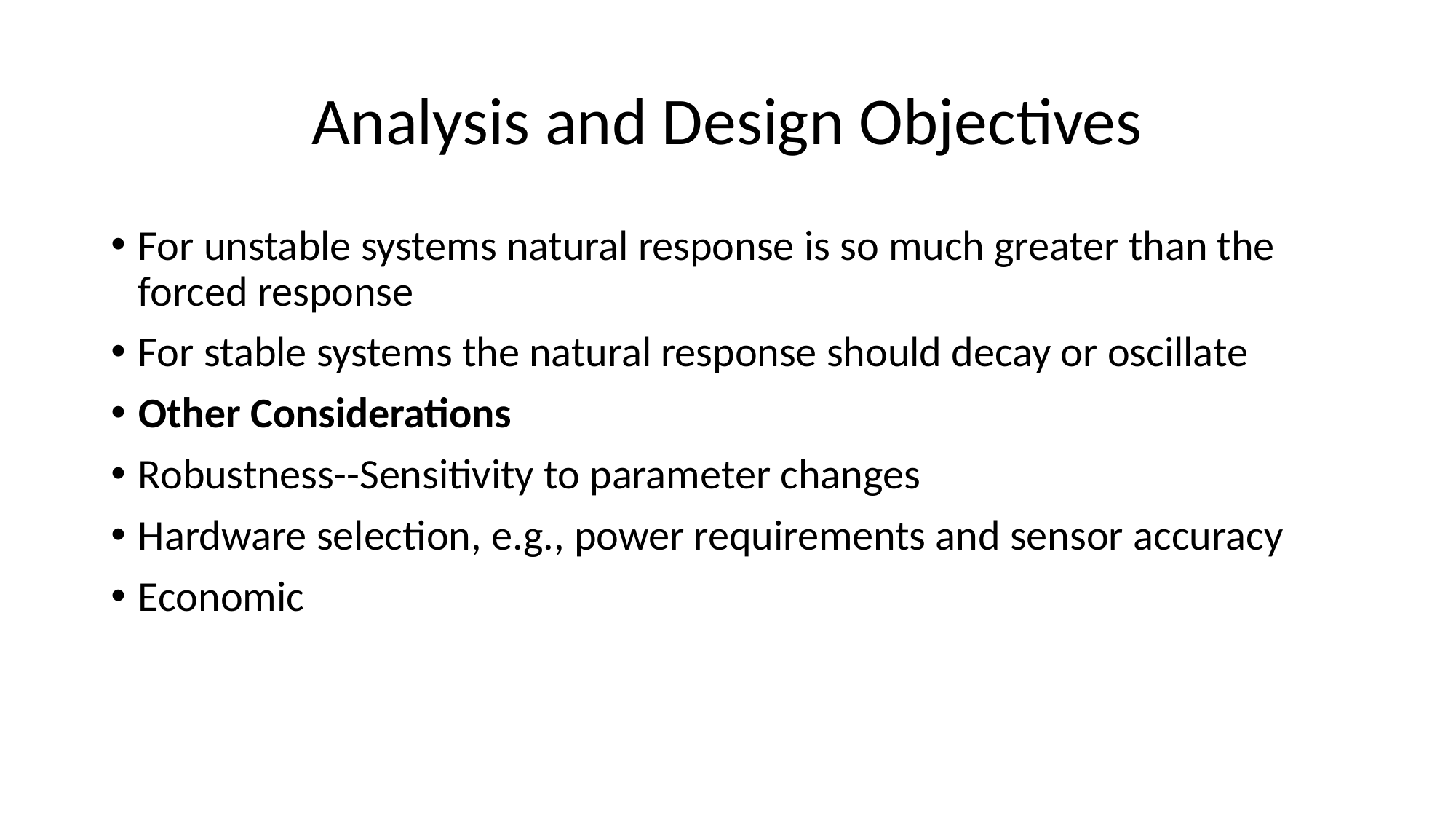

# Analysis and Design Objectives
For unstable systems natural response is so much greater than the forced response
For stable systems the natural response should decay or oscillate
Other Considerations
Robustness--Sensitivity to parameter changes
Hardware selection, e.g., power requirements and sensor accuracy
Economic